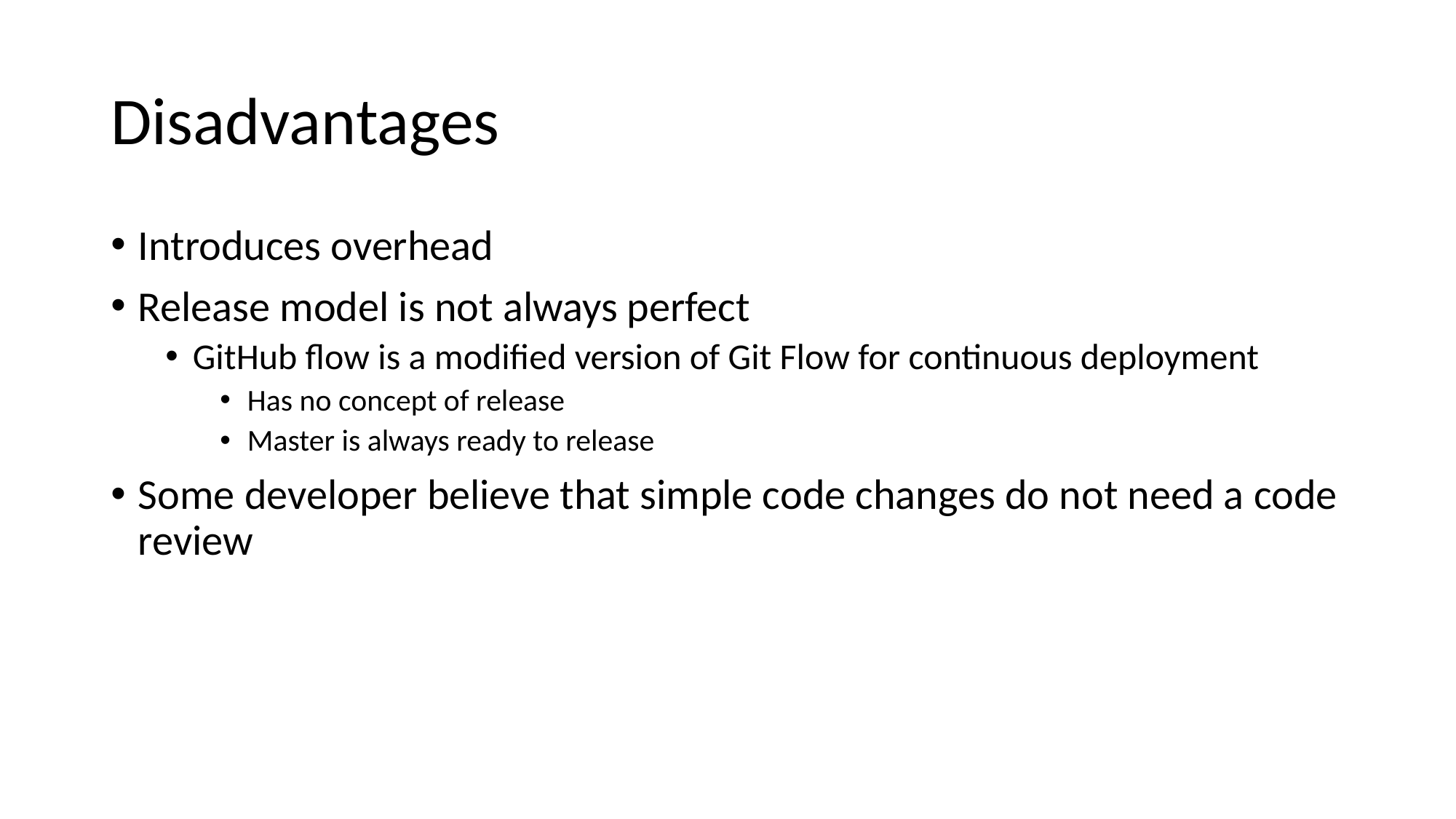

# Disadvantages
Introduces overhead
Release model is not always perfect
GitHub flow is a modified version of Git Flow for continuous deployment
Has no concept of release
Master is always ready to release
Some developer believe that simple code changes do not need a code review